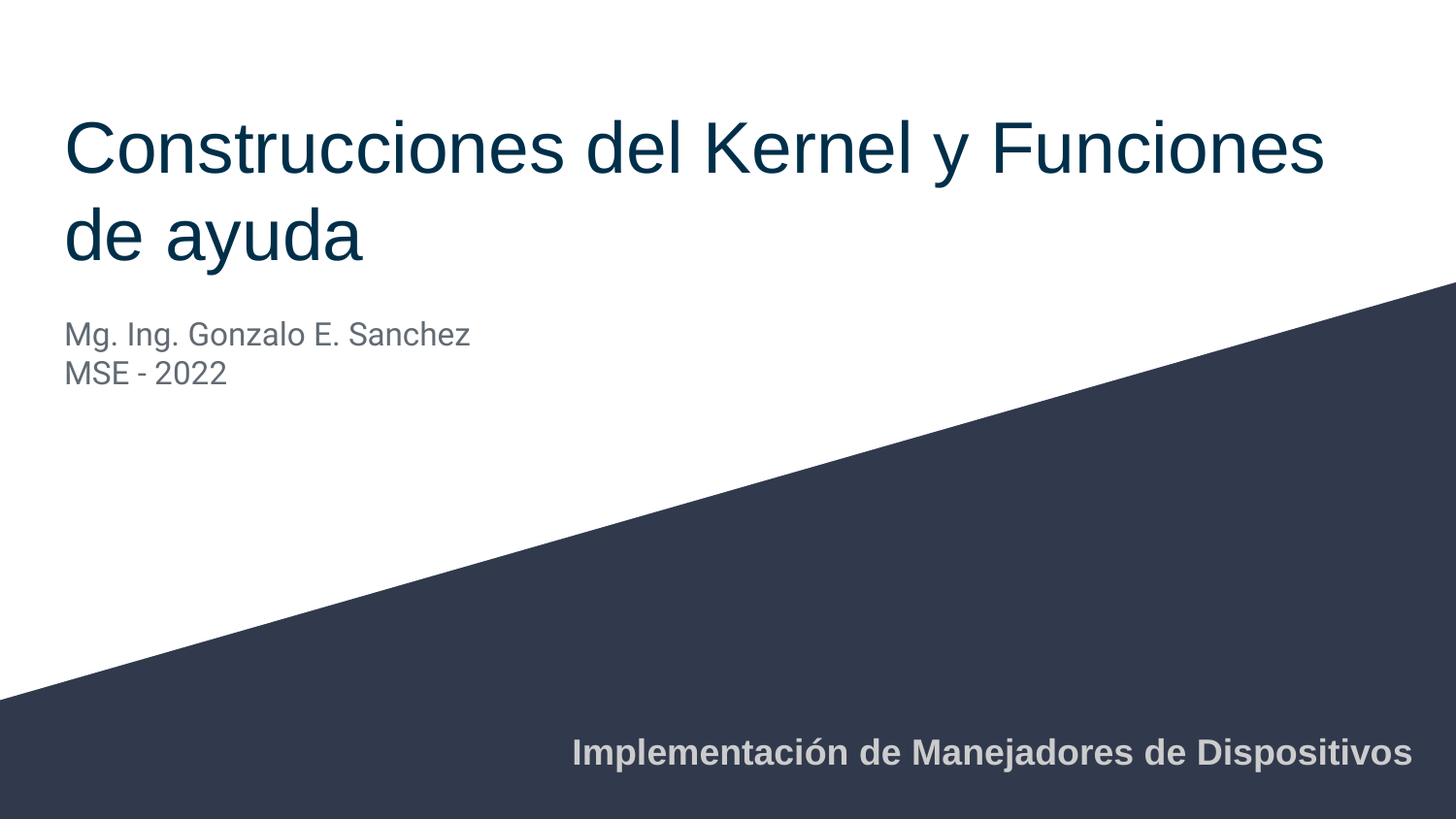

# Construcciones del Kernel y Funciones de ayuda
Mg. Ing. Gonzalo E. Sanchez
MSE - 2022
Implementación de Manejadores de Dispositivos